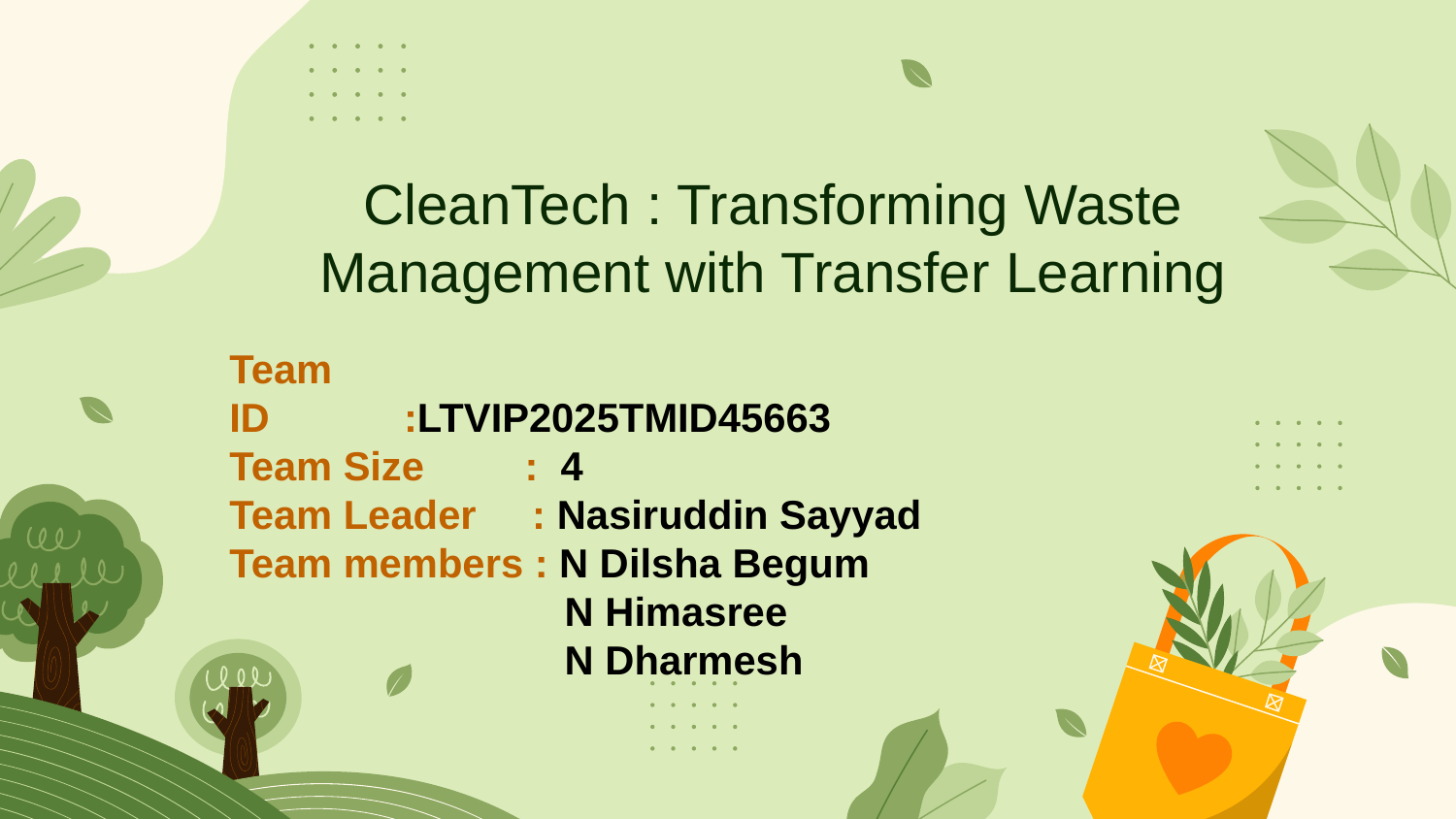

# CleanTech : Transforming Waste Management with Transfer Learning

Team ID            :LTVIP2025TMID45663
Team Size         :  4
Team Leader     : Nasiruddin Sayyad
Team members : N Dilsha Begum
    	                 N Himasree
  	                 N Dharmesh